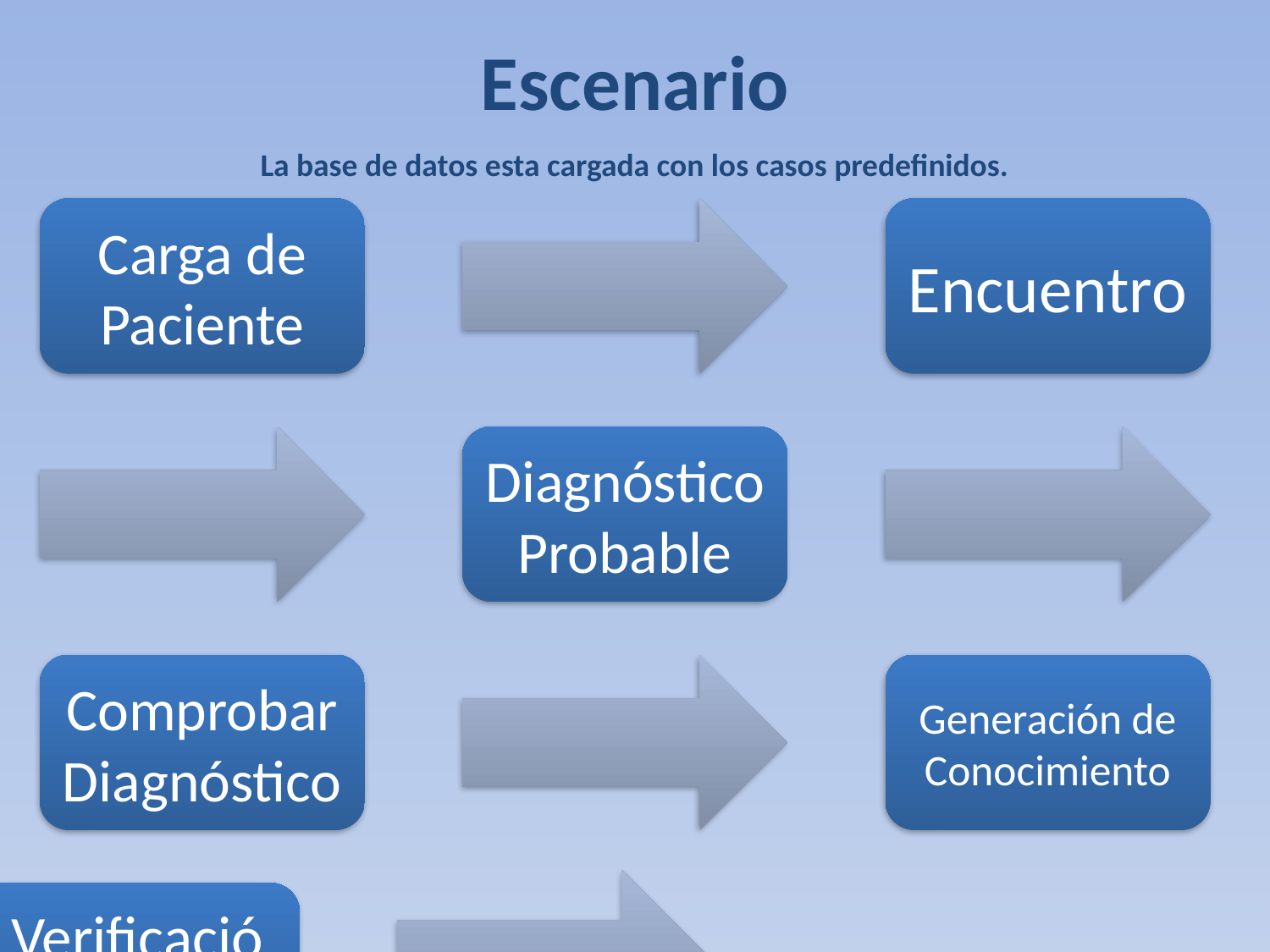

# Escenario
La base de datos esta cargada con los casos predefinidos.
Carga de Paciente
Encuentro
Diagnóstico Probable
Comprobar Diagnóstico
Generación de Conocimiento